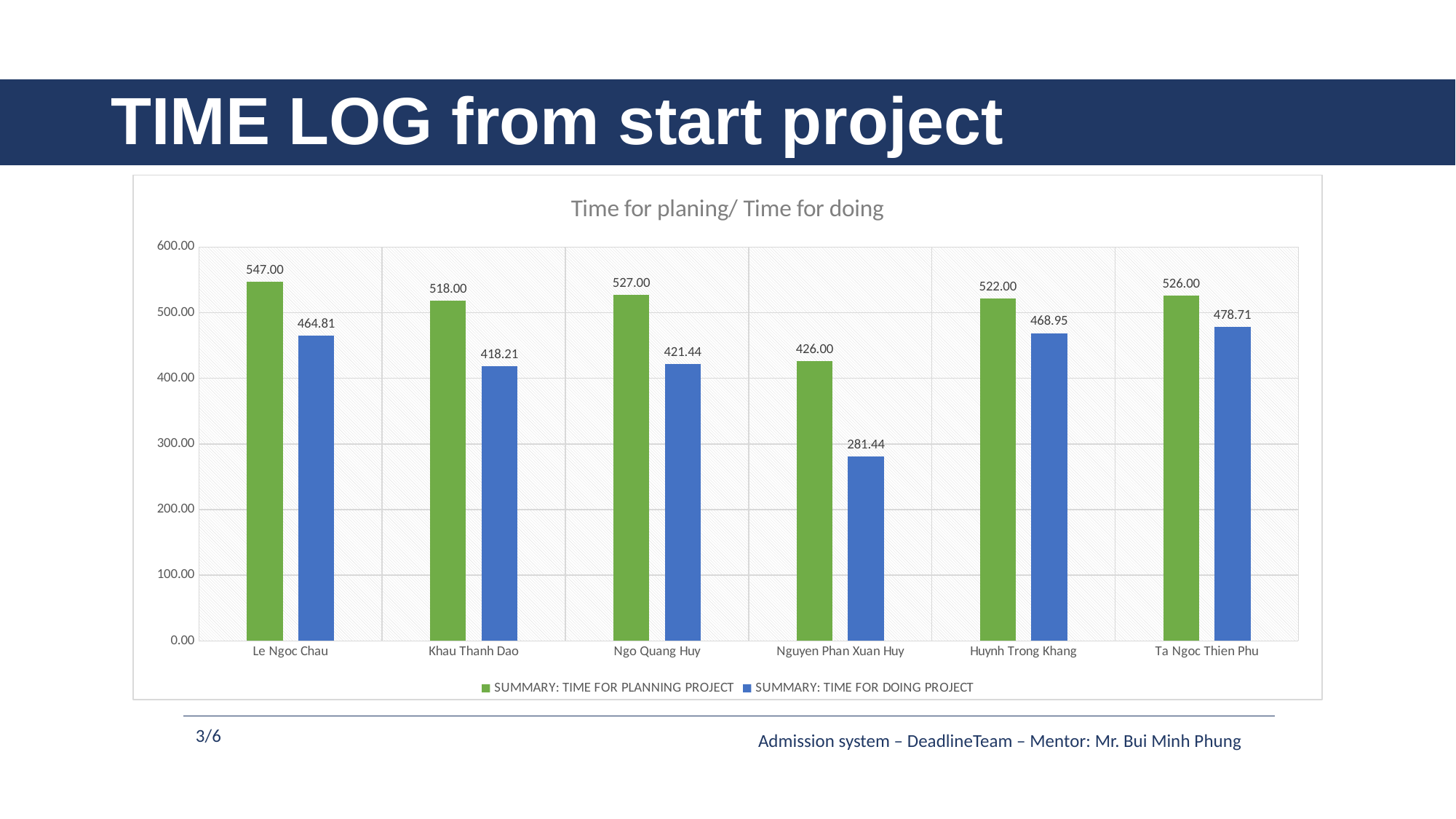

# TIME LOG from start project

### Chart: Time for planing/ Time for doing

| Category | SUMMARY: TIME FOR PLANNING PROJECT | SUMMARY: TIME FOR DOING PROJECT |
|---|---|---|
| Le Ngoc Chau | 547.0 | 464.81 |
| Khau Thanh Dao | 518.0 | 418.21 |
| Ngo Quang Huy | 527.0 | 421.44000000000005 |
| Nguyen Phan Xuan Huy | 426.0 | 281.44 |
| Huynh Trong Khang | 522.0 | 468.95000000000005 |
| Ta Ngoc Thien Phu | 526.0 | 478.71000000000004 |
3/6
Admission system – DeadlineTeam – Mentor: Mr. Bui Minh Phung